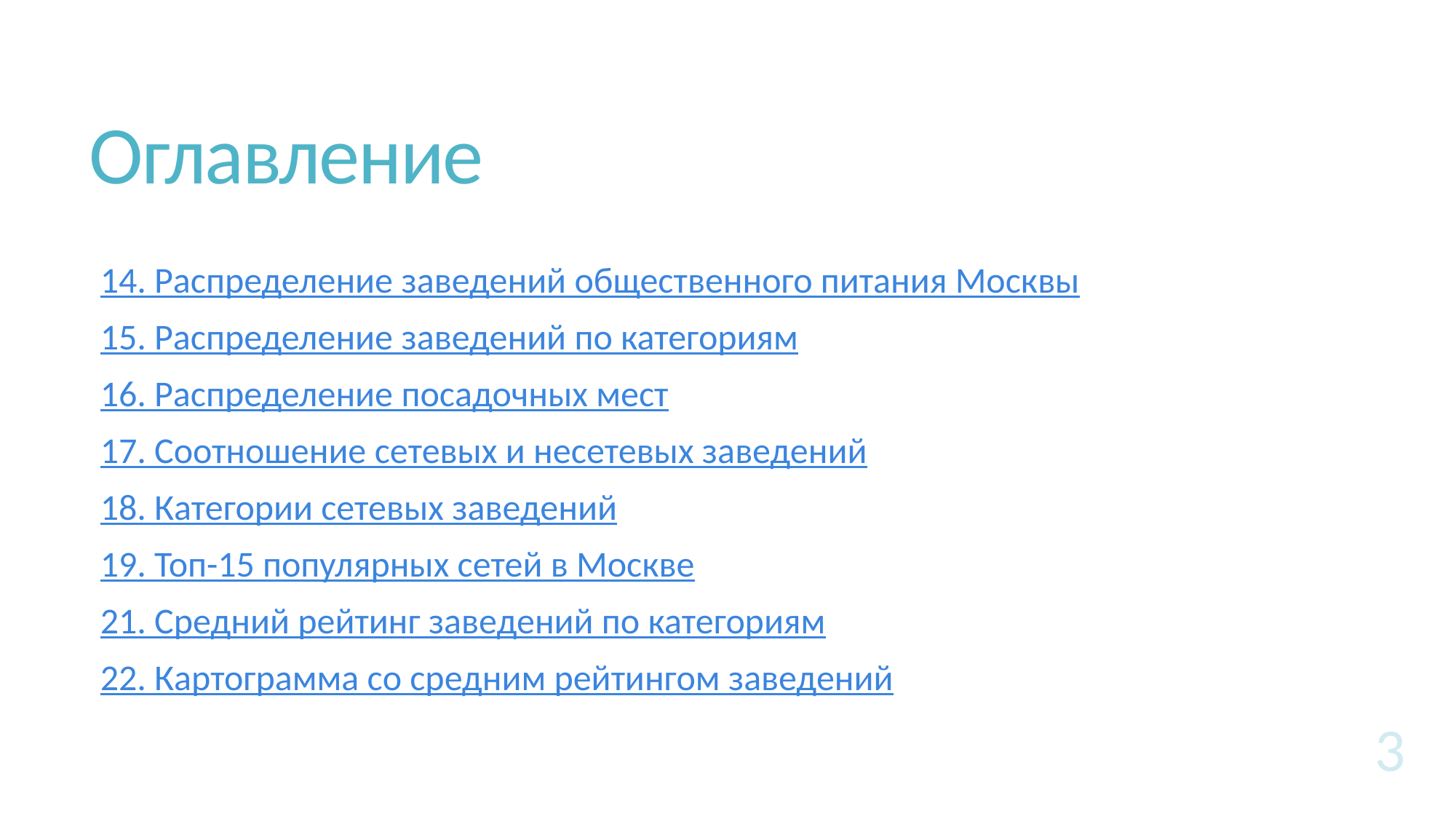

# Оглавление

14. Распределение заведений общественного питания Москвы
15. Распределение заведений по категориям
16. Распределение посадочных мест
17. Соотношение сетевых и несетевых заведений
18. Категории сетевых заведений
19. Топ-15 популярных сетей в Москве
21. Средний рейтинг заведений по категориям
22. Картограмма со средним рейтингом заведений
3